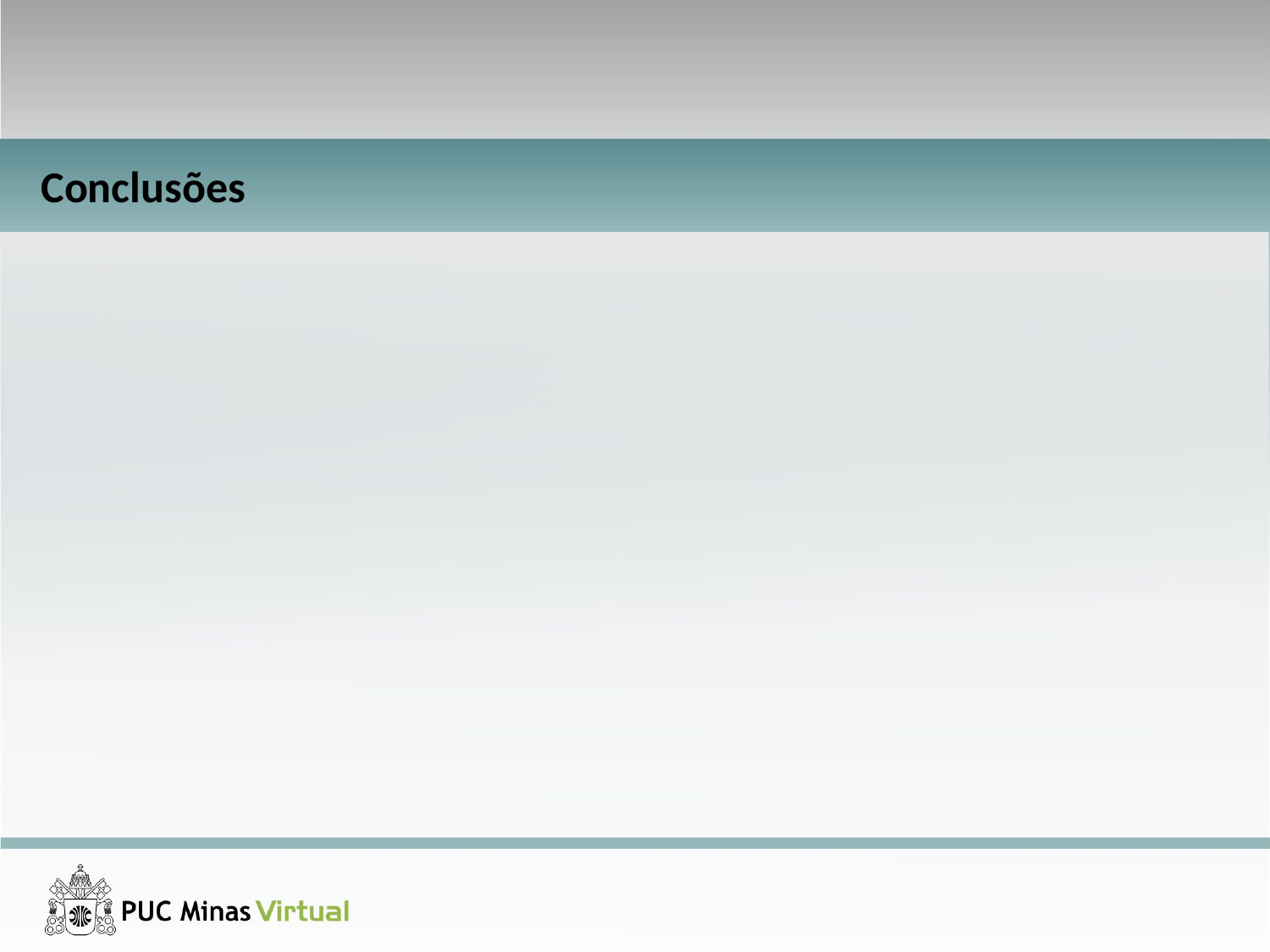

SISTEMA DE CONTROLE DE VENDAS E ESTOQUE PARA COMÉRCIO  DE PRODUTOS AGROPECUÁRIOS

Conclusões
A prática de construir os serviços rest expondo uma documentação funcional e dinâmica agregou valor ao sistema. Esta prática pré-viabiliza requisitos que necessitariam de exposição de serviços para tornar o sistema com camadas de apresentação multi-plataforma.
Existem ainda pontos de melhorias como a utilização dos fluxos de autenticação do protocolo OAUTH 2.
Concluímos que dada ao número de pontos de integração no projeto, o que aumenta a complexidade de um projeto e o faz inclinado a resultados adversos, que esta POC viabiliza a construção do sistema atendendo a requisitos de alta complexidade e fornece uma arquitetura validada.